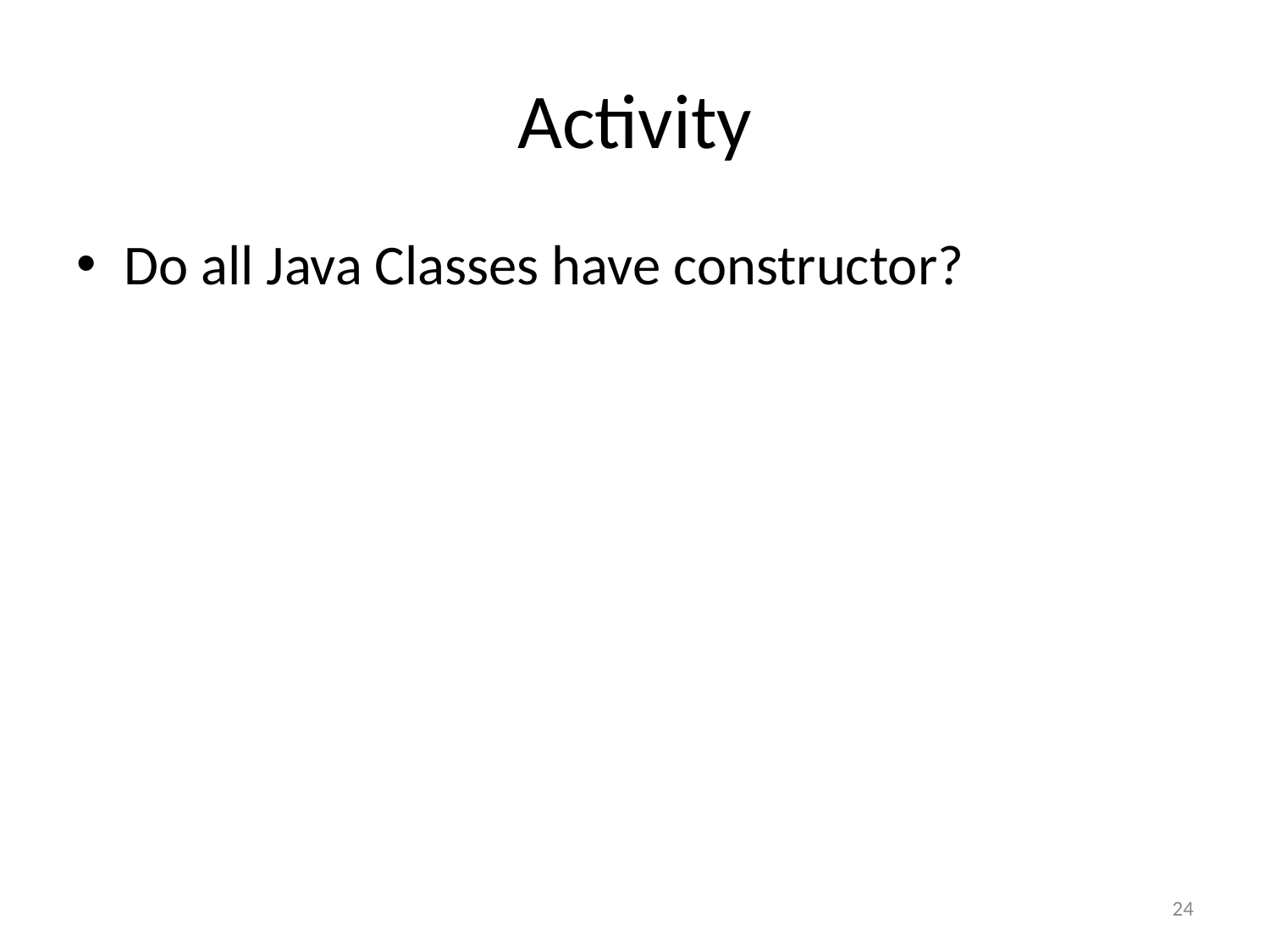

# Activity
Do all Java Classes have constructor?
24